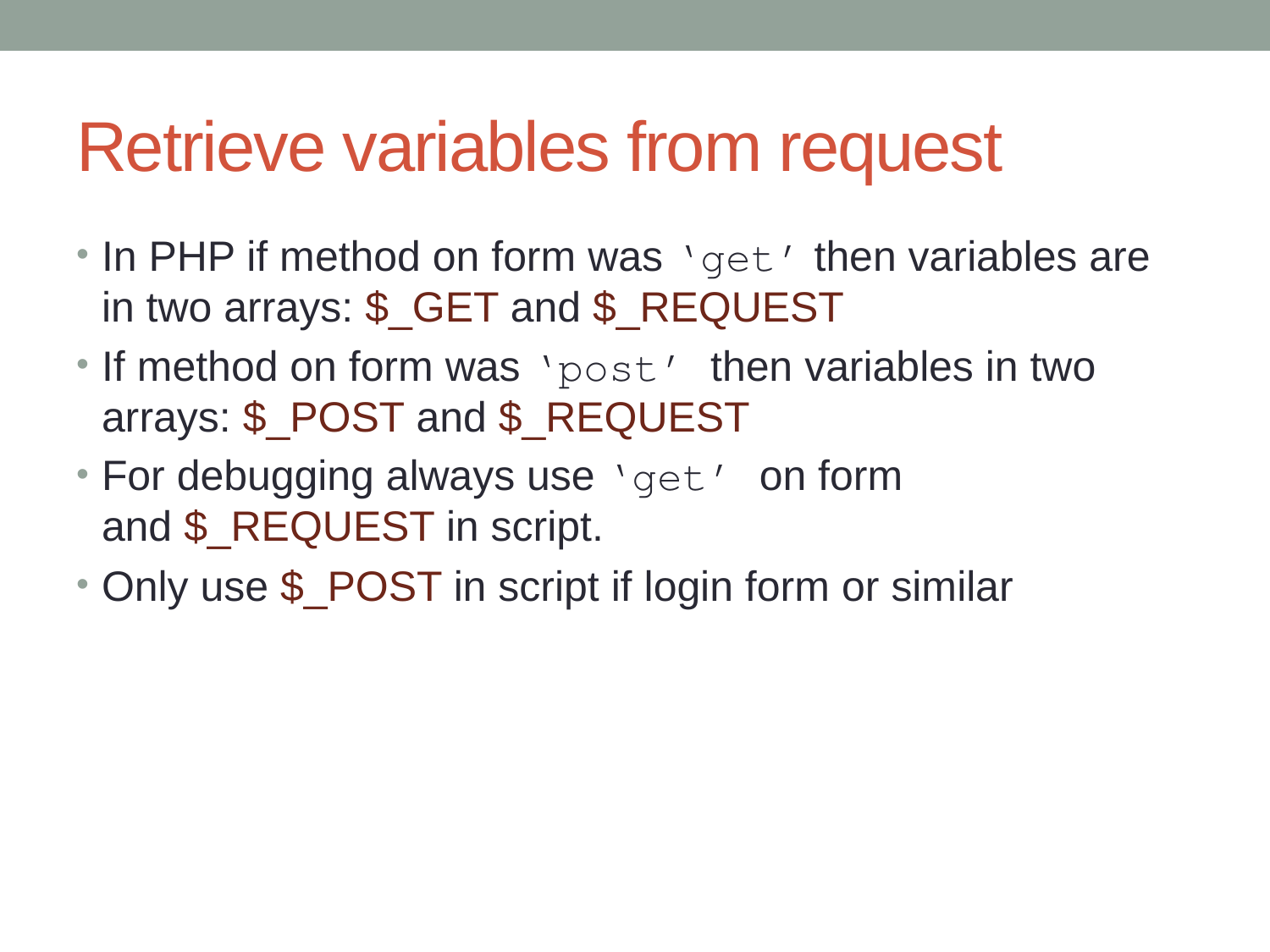

# Retrieve variables from request
<?php
$locationid = $_REQUEST[‘locationid’];
$custsurname = $_REQUEST[‘custsurname’];
?>
In PHP if method on form was ‘get’ then variables are in two arrays: $_GET and $_REQUEST
If method on form was ‘post’ then variables in two arrays: $_POST and $_REQUEST
For debugging always use ‘get’ on form
and $_REQUEST in script.
Only use $_POST in script if login form or similar